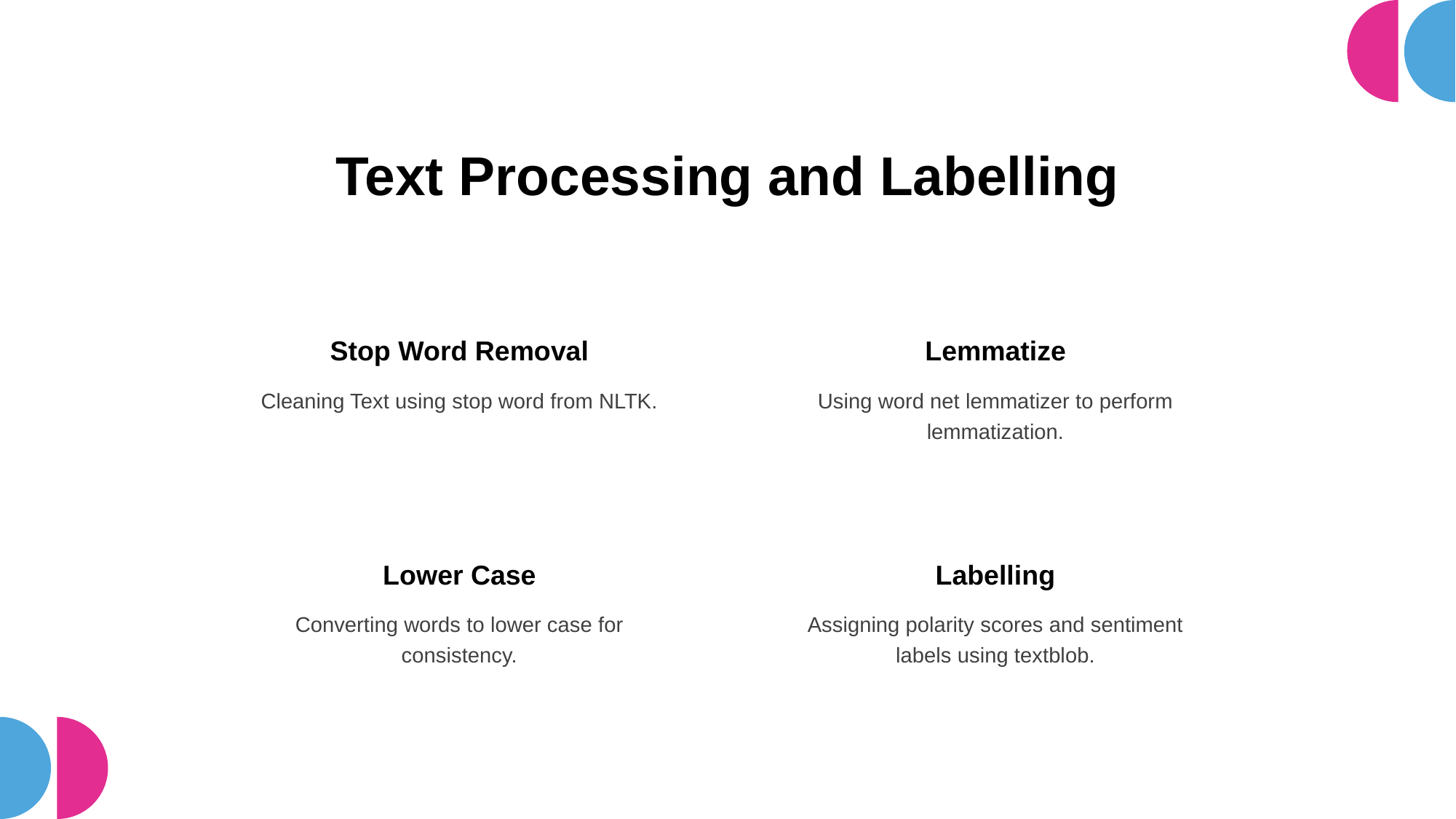

# Text Processing and Labelling
Stop Word Removal
Lemmatize
Cleaning Text using stop word from NLTK.
Using word net lemmatizer to perform lemmatization.
Lower Case
Labelling
Converting words to lower case for consistency.
Assigning polarity scores and sentiment labels using textblob.